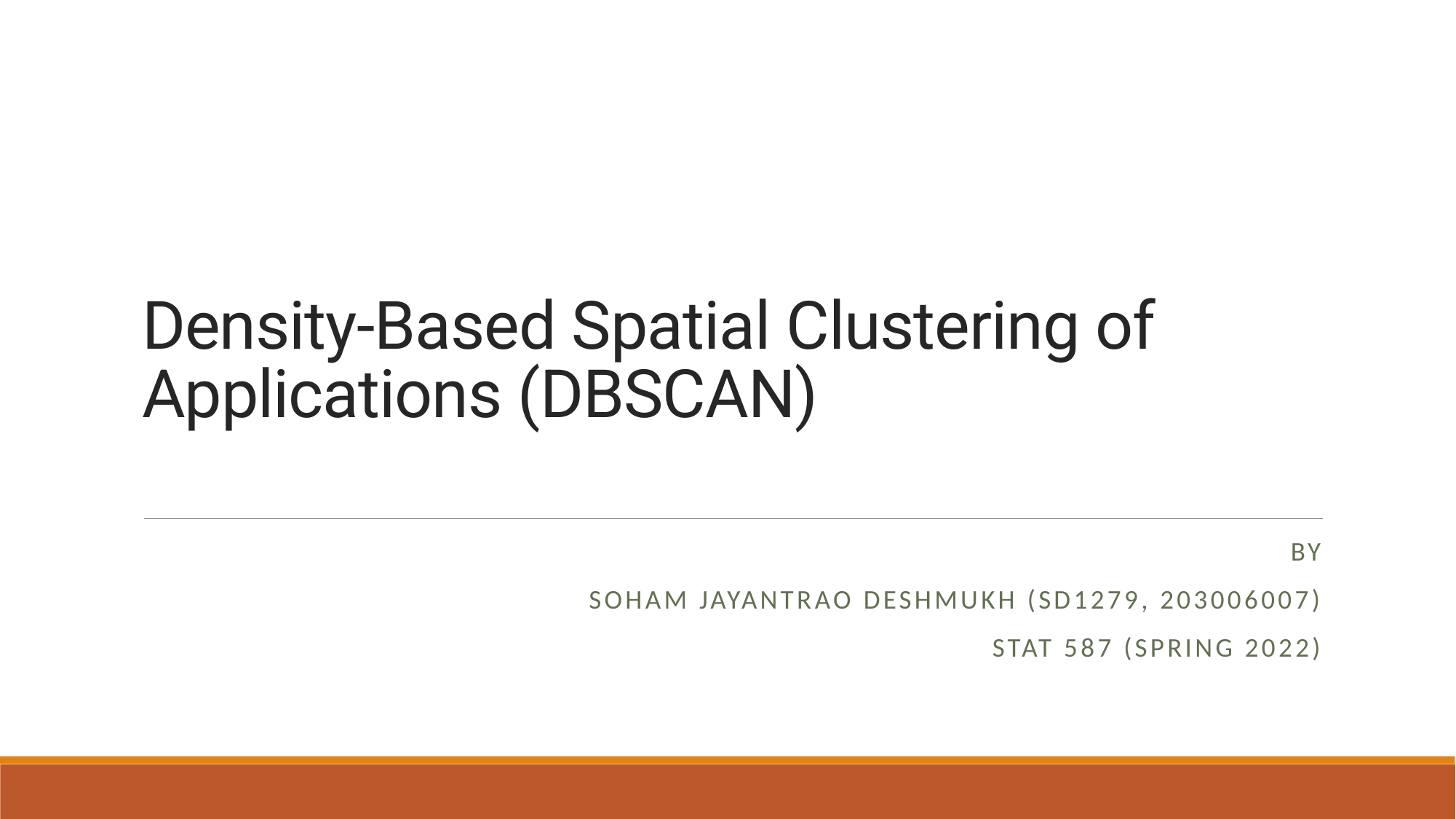

# Density-Based Spatial Clustering of Applications (DBSCAN)
By
Soham Jayantrao Deshmukh (SD1279, 203006007)
STAT 587 (Spring 2022)